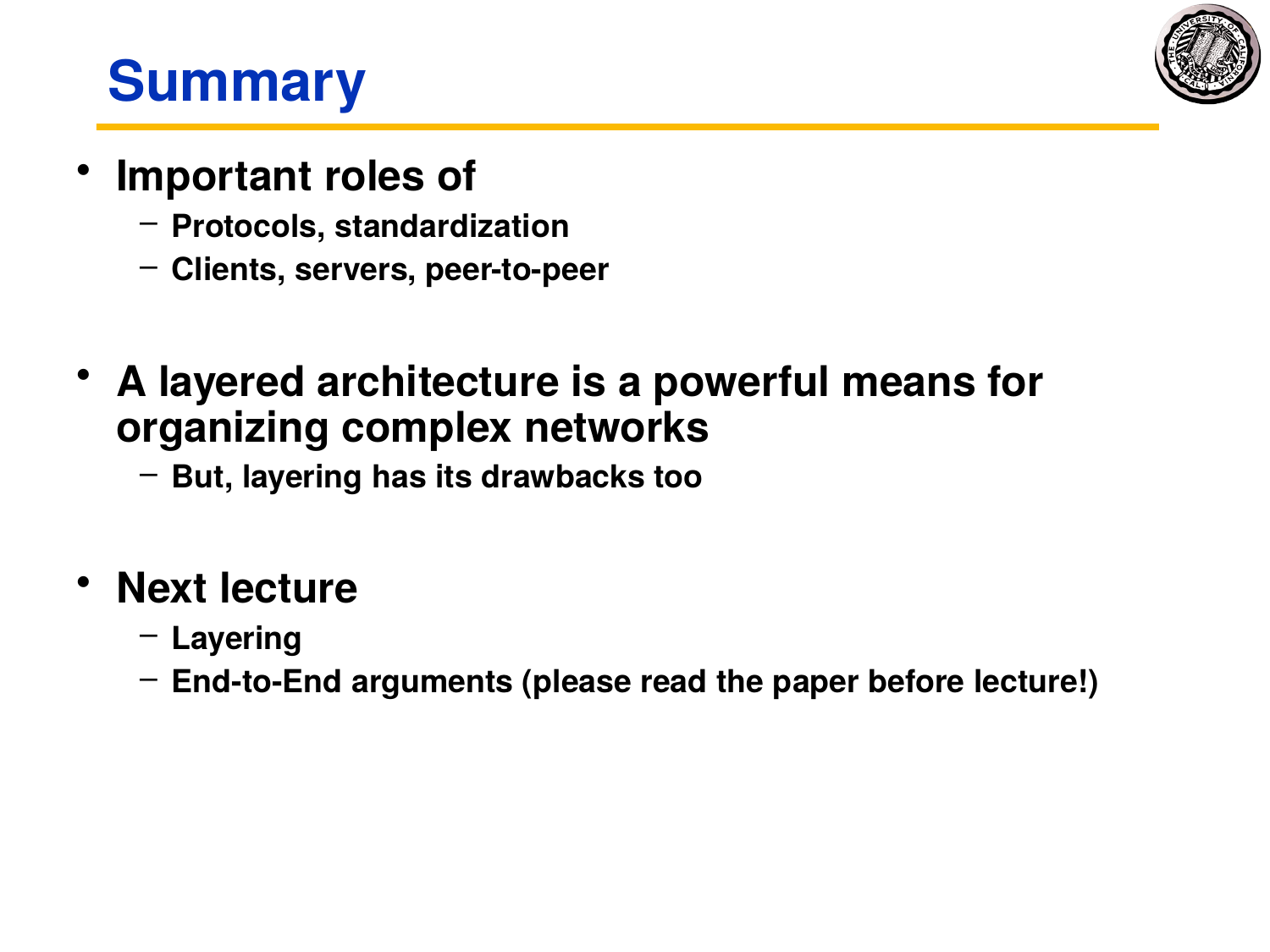

# Summary
Important roles of
Protocols, standardization
Clients, servers, peer-to-peer

A layered architecture is a powerful means for organizing complex networks
But, layering has its drawbacks too

Next lecture
Layering
End-to-End arguments (please read the paper before lecture!)